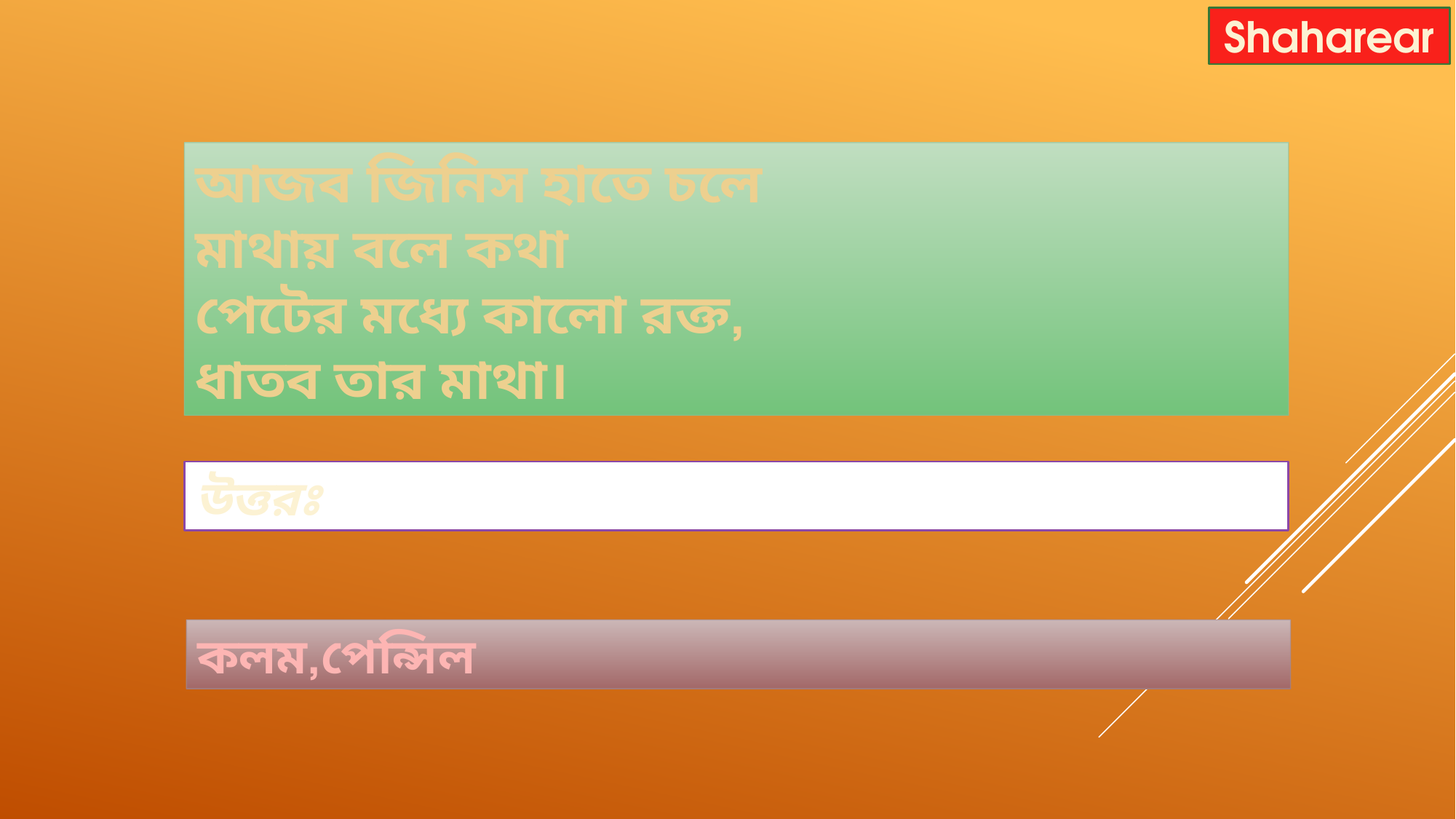

Shaharear
আজব জিনিস হাতে চলে
মাথায় বলে কথা
পেটের মধ্যে কালো রক্ত,
ধাতব তার মাথা।
উত্তরঃ
কলম,পেন্সিল